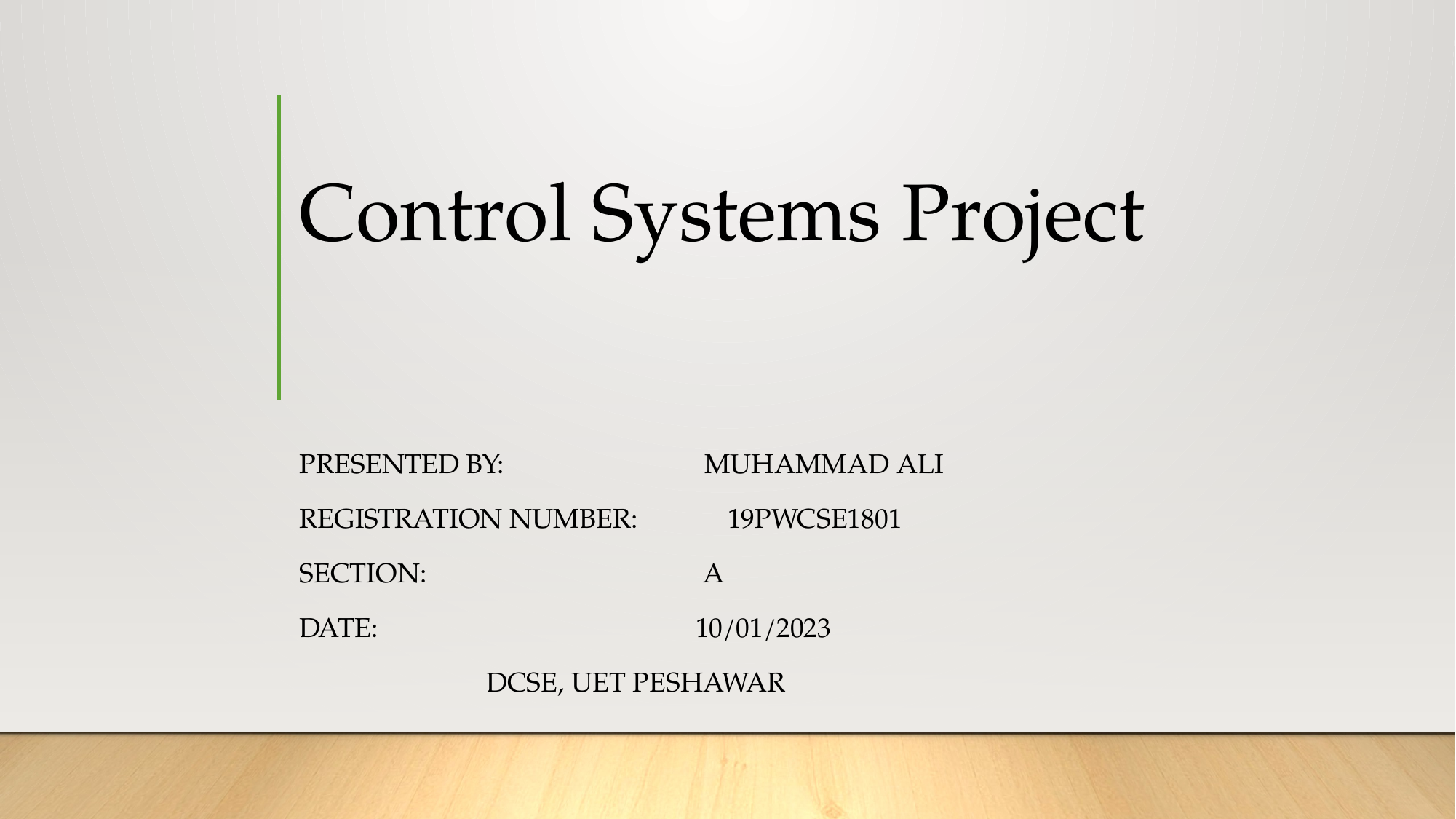

# Control Systems Project
Presented by:                             Muhammad Ali
Registration Number:             19pwcse1801
Section:                                        a
Date:                                              10/01/2023
                           DCSE, uet Peshawar